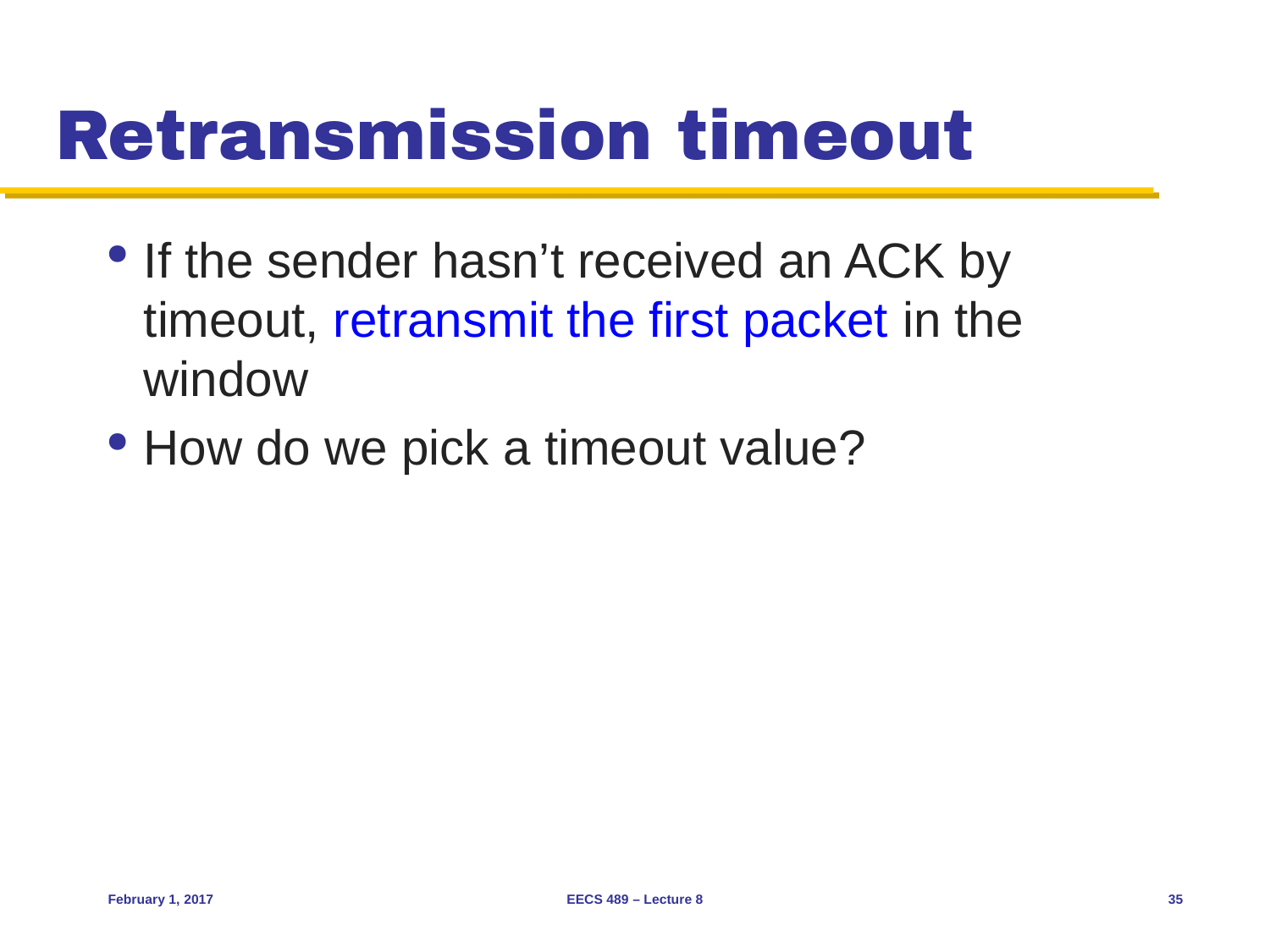

# Retransmission timeout
If the sender hasn’t received an ACK by timeout, retransmit the first packet in the window
How do we pick a timeout value?
February 1, 2017
EECS 489 – Lecture 8
35